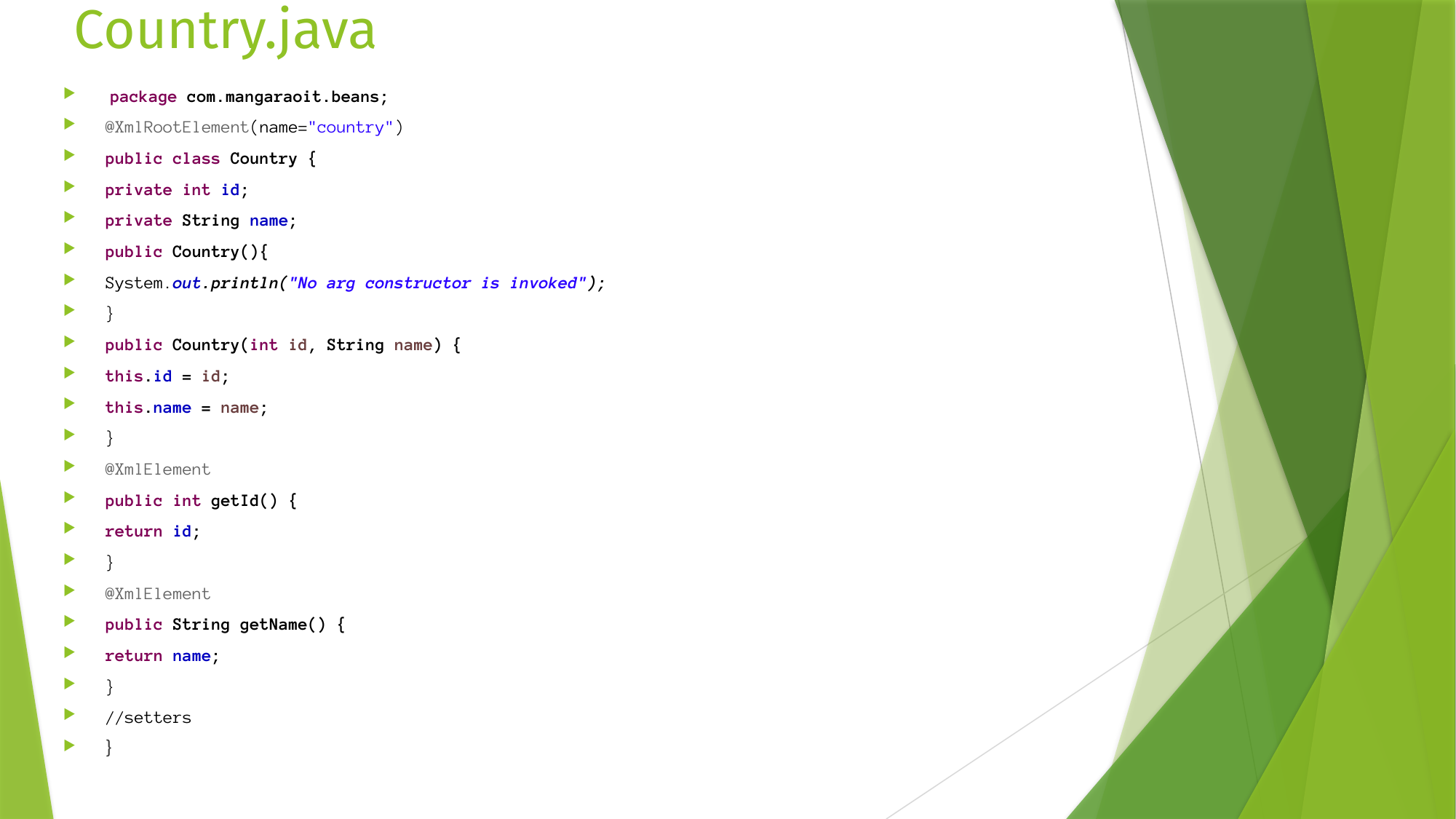

# Country.java
 package com.mangaraoit.beans;
@XmlRootElement(name="country")
public class Country {
private int id;
private String name;
public Country(){
System.out.println("No arg constructor is invoked");
}
public Country(int id, String name) {
this.id = id;
this.name = name;
}
@XmlElement
public int getId() {
return id;
}
@XmlElement
public String getName() {
return name;
}
//setters
}